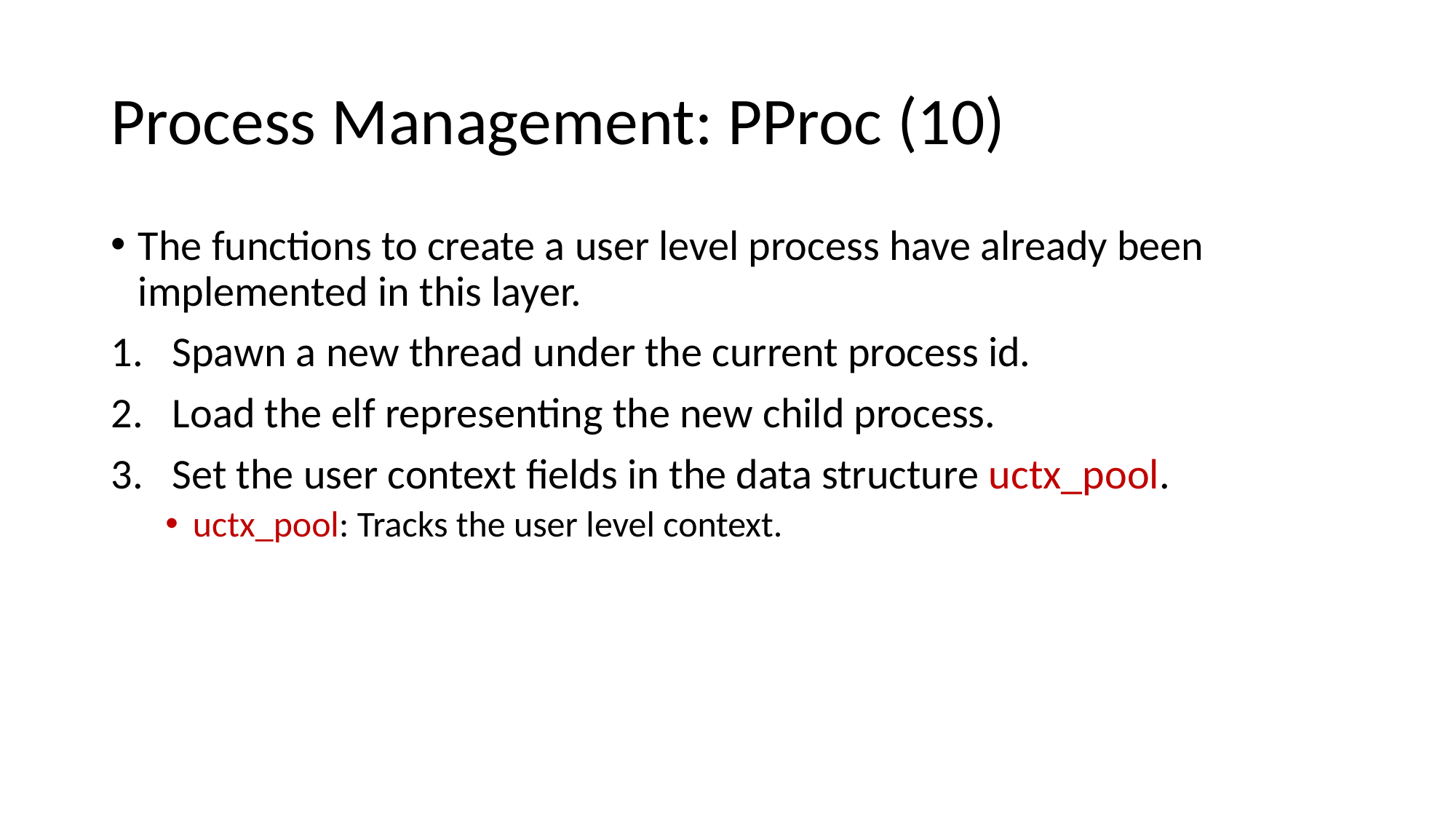

# Process Management: PProc (10)
The functions to create a user level process have already been implemented in this layer.
Spawn a new thread under the current process id.
Load the elf representing the new child process.
Set the user context fields in the data structure uctx_pool.
uctx_pool: Tracks the user level context.